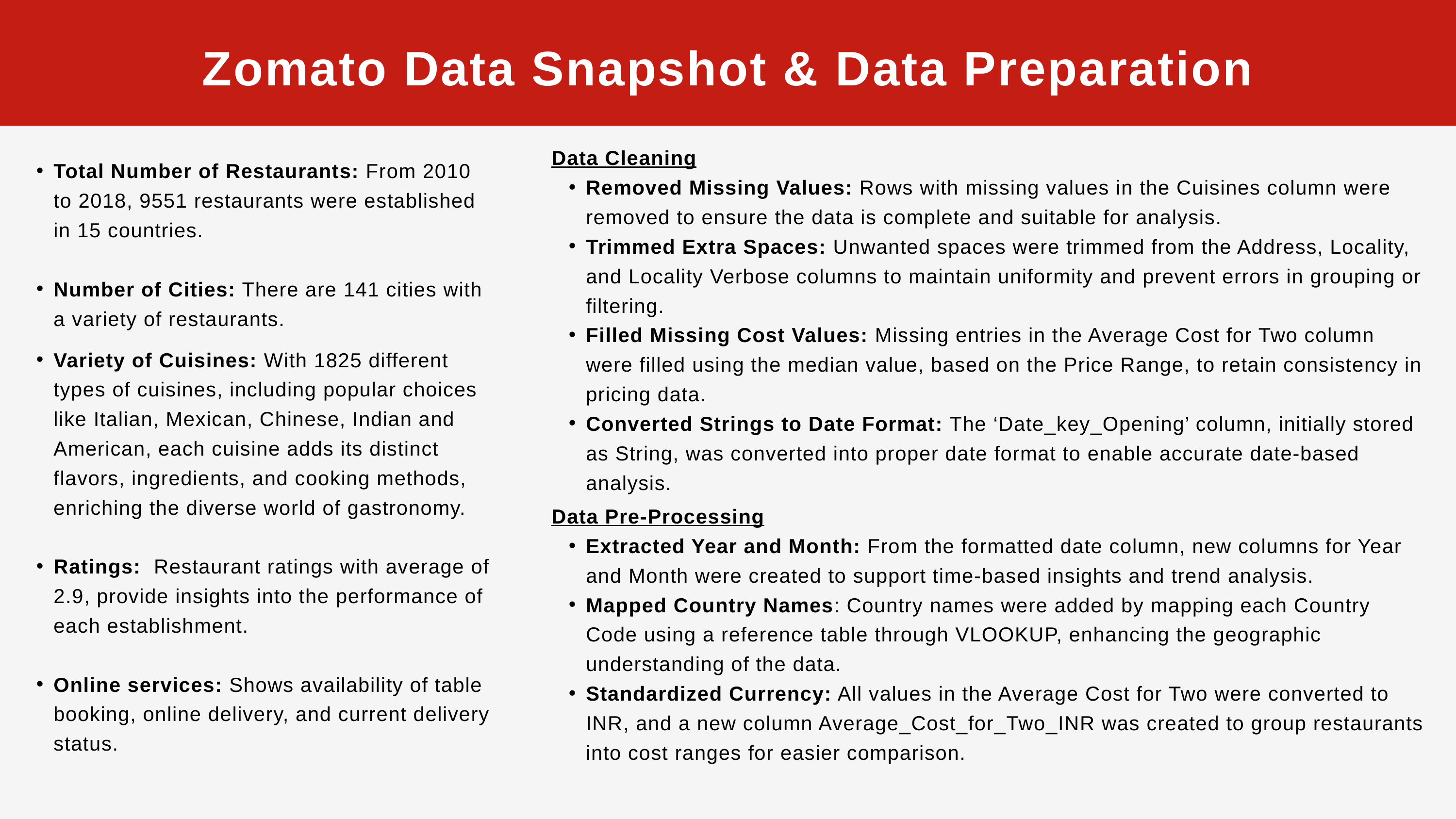

Zomato Data Snapshot & Data Preparation

Data Cleaning
Removed Missing Values: Rows with missing values in the Cuisines column were removed to ensure the data is complete and suitable for analysis.
Trimmed Extra Spaces: Unwanted spaces were trimmed from the Address, Locality, and Locality Verbose columns to maintain uniformity and prevent errors in grouping or filtering.
Filled Missing Cost Values: Missing entries in the Average Cost for Two column were filled using the median value, based on the Price Range, to retain consistency in pricing data.
Converted Strings to Date Format: The ‘Date_key_Opening’ column, initially stored as String, was converted into proper date format to enable accurate date-based analysis.

Total Number of Restaurants: From 2010 to 2018, 9551 restaurants were established in 15 countries.

Number of Cities: There are 141 cities with a variety of restaurants.

Variety of Cuisines: With 1825 different types of cuisines, including popular choices like Italian, Mexican, Chinese, Indian and American, each cuisine adds its distinct flavors, ingredients, and cooking methods, enriching the diverse world of gastronomy.

Ratings:  Restaurant ratings with average of 2.9, provide insights into the performance of each establishment.

Online services: Shows availability of table booking, online delivery, and current delivery status.

Data Pre-Processing
Extracted Year and Month: From the formatted date column, new columns for Year and Month were created to support time-based insights and trend analysis.
Mapped Country Names: Country names were added by mapping each Country Code using a reference table through VLOOKUP, enhancing the geographic understanding of the data.
Standardized Currency: All values in the Average Cost for Two were converted to INR, and a new column Average_Cost_for_Two_INR was created to group restaurants into cost ranges for easier comparison.